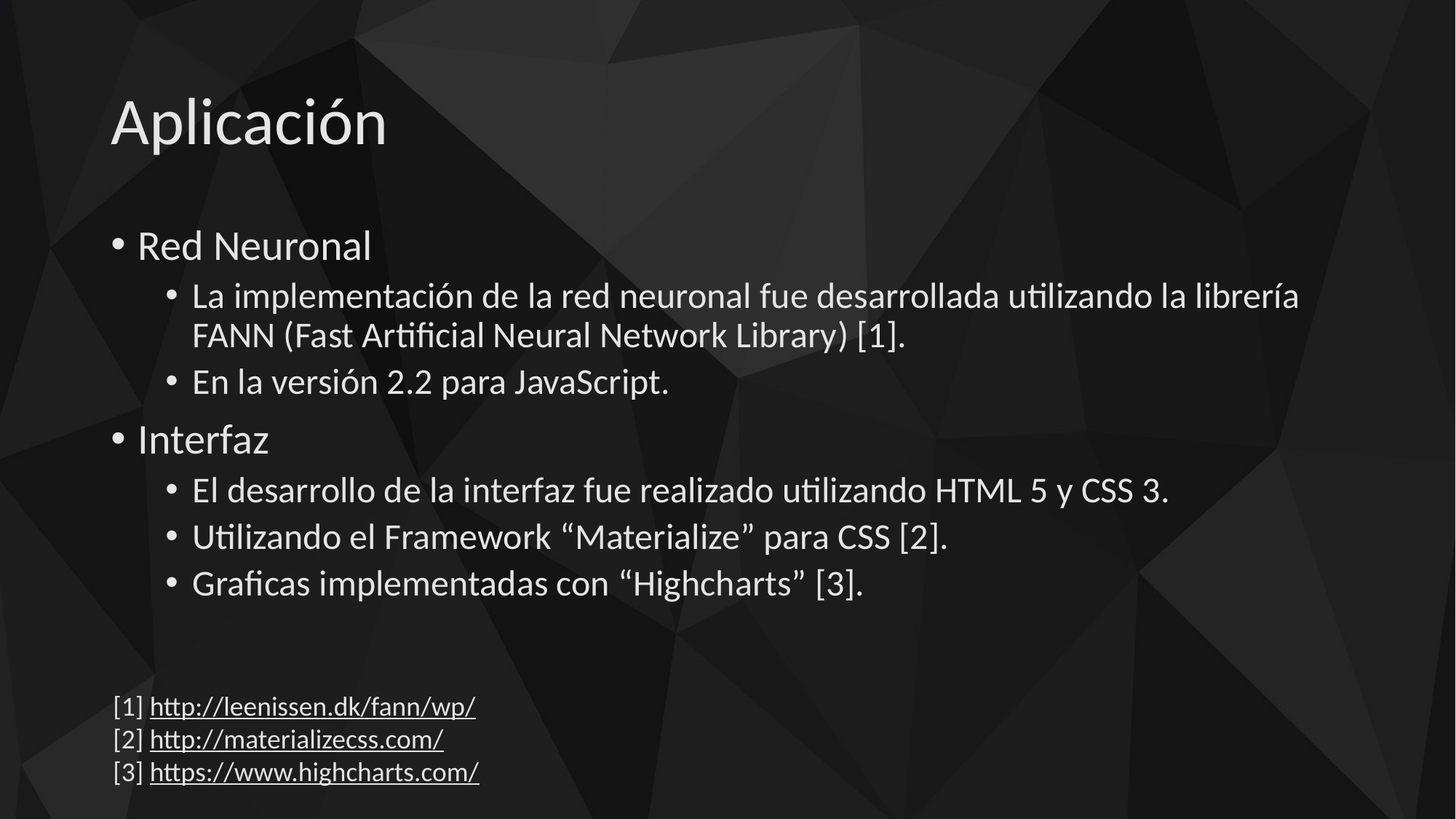

# Aplicación
Red Neuronal
La implementación de la red neuronal fue desarrollada utilizando la librería FANN (Fast Artificial Neural Network Library) [1].
En la versión 2.2 para JavaScript.
Interfaz
El desarrollo de la interfaz fue realizado utilizando HTML 5 y CSS 3.
Utilizando el Framework “Materialize” para CSS [2].
Graficas implementadas con “Highcharts” [3].

[1] http://leenissen.dk/fann/wp/
[2] http://materializecss.com/
[3] https://www.highcharts.com/